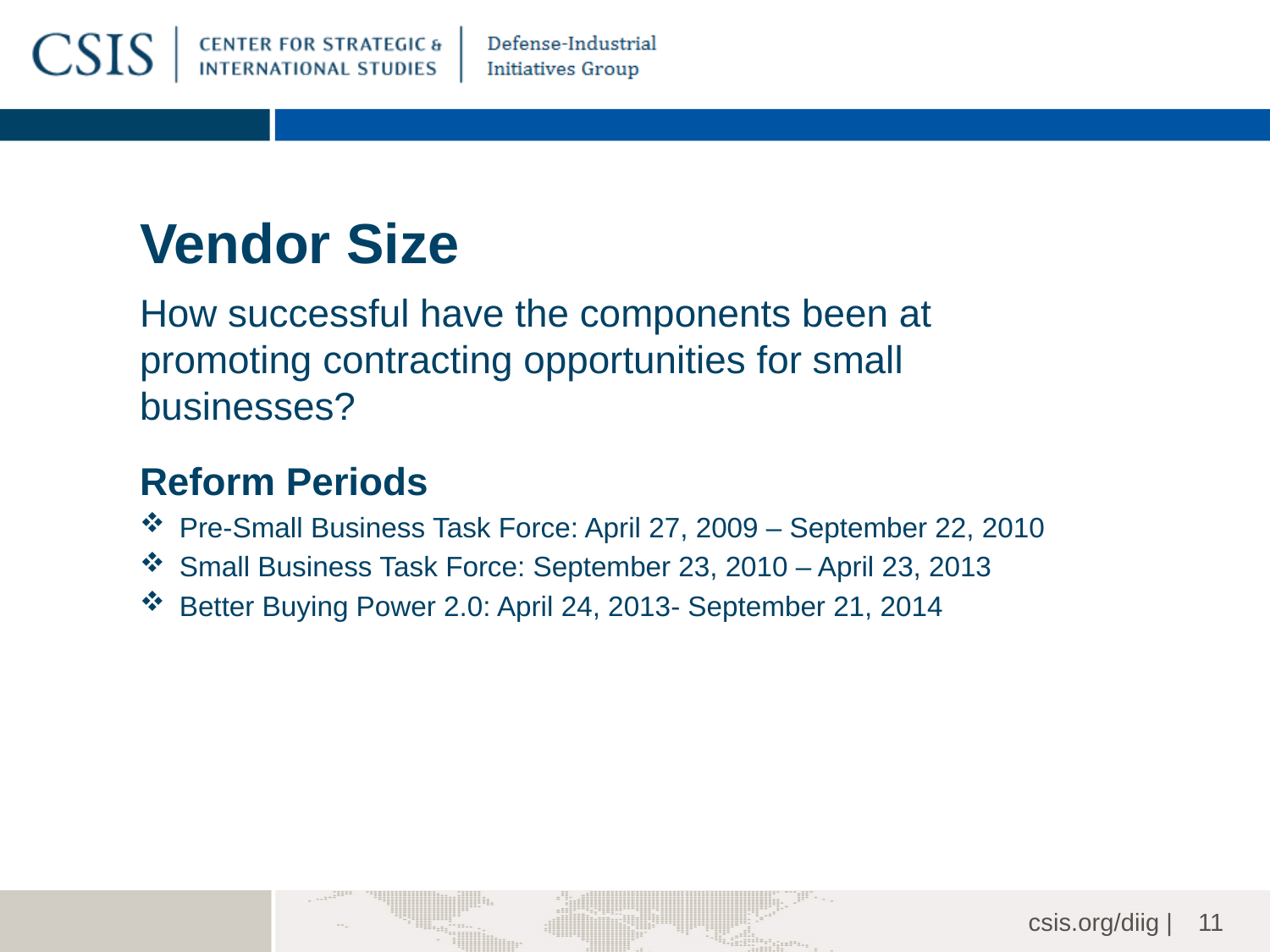

# Vendor Size
How successful have the components been at promoting contracting opportunities for small businesses?
Reform Periods
Pre-Small Business Task Force: April 27, 2009 – September 22, 2010
Small Business Task Force: September 23, 2010 – April 23, 2013
Better Buying Power 2.0: April 24, 2013- September 21, 2014

11